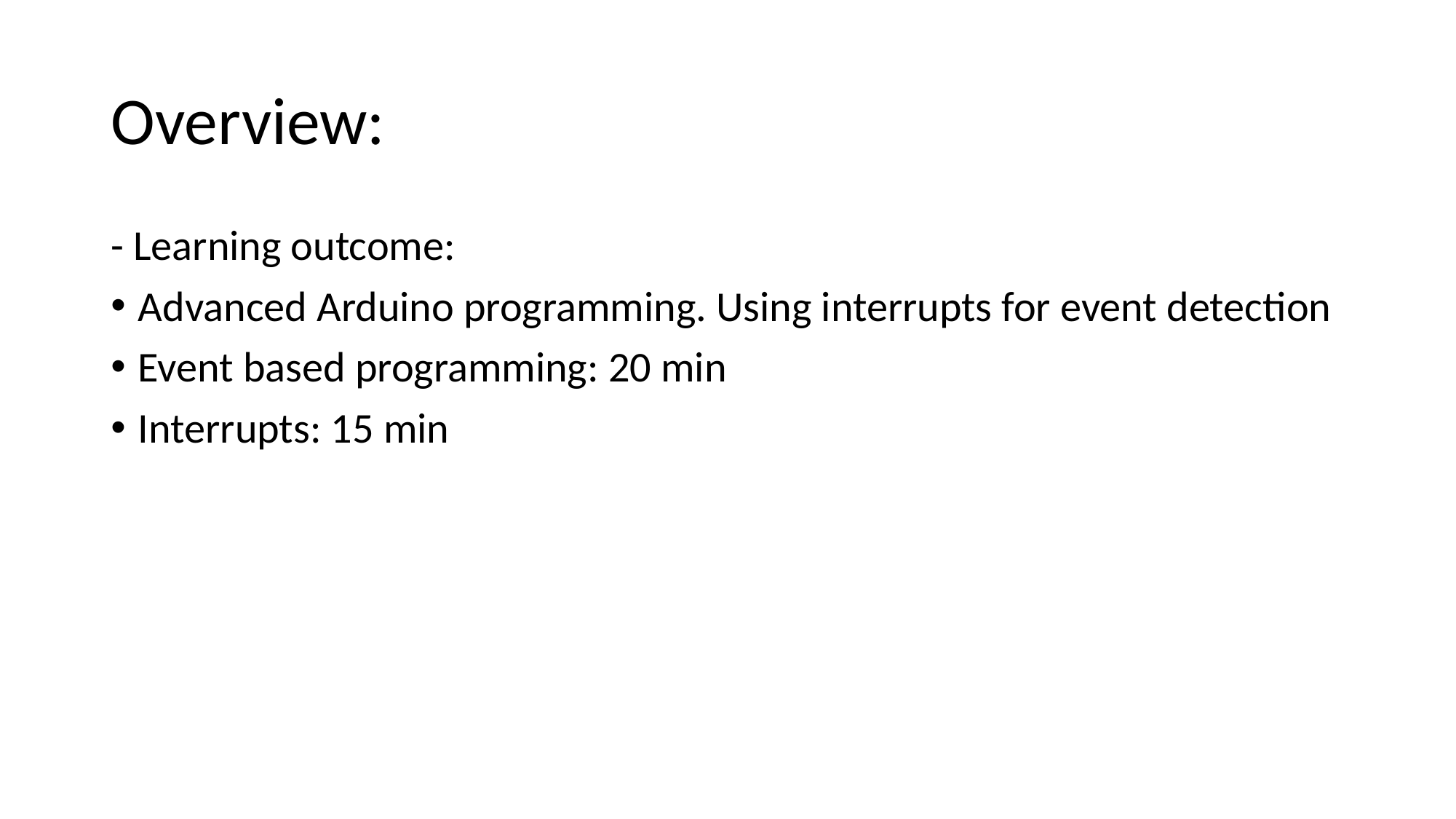

# Overview:
- Learning outcome:
Advanced Arduino programming. Using interrupts for event detection
Event based programming: 20 min
Interrupts: 15 min